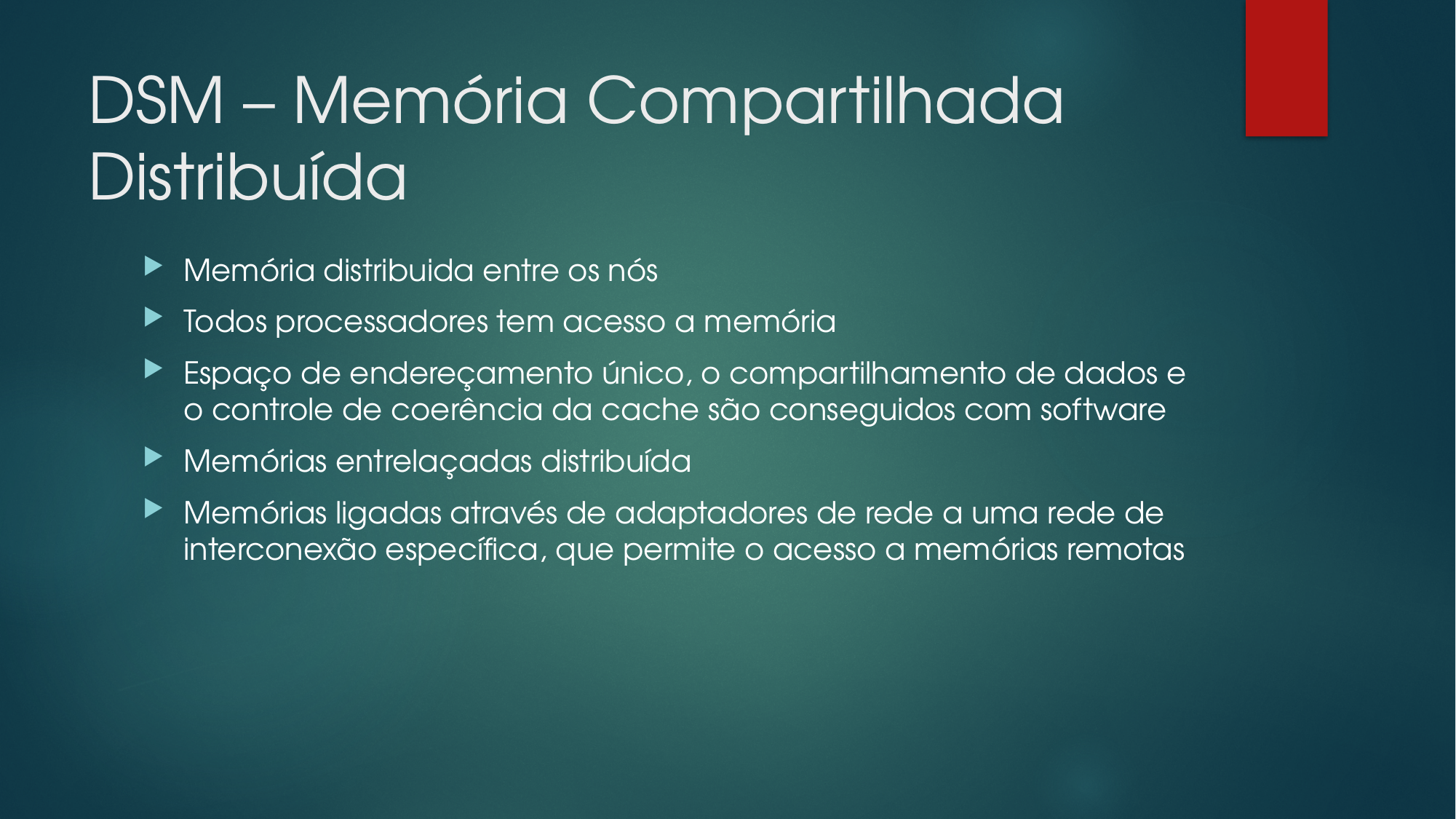

# DSM – Memória Compartilhada Distribuída
Memória distribuida entre os nós
Todos processadores tem acesso a memória
Espaço de endereçamento único, o compartilhamento de dados e o controle de coerência da cache são conseguidos com software
Memórias entrelaçadas distribuída
Memórias ligadas através de adaptadores de rede a uma rede de interconexão específica, que permite o acesso a memórias remotas